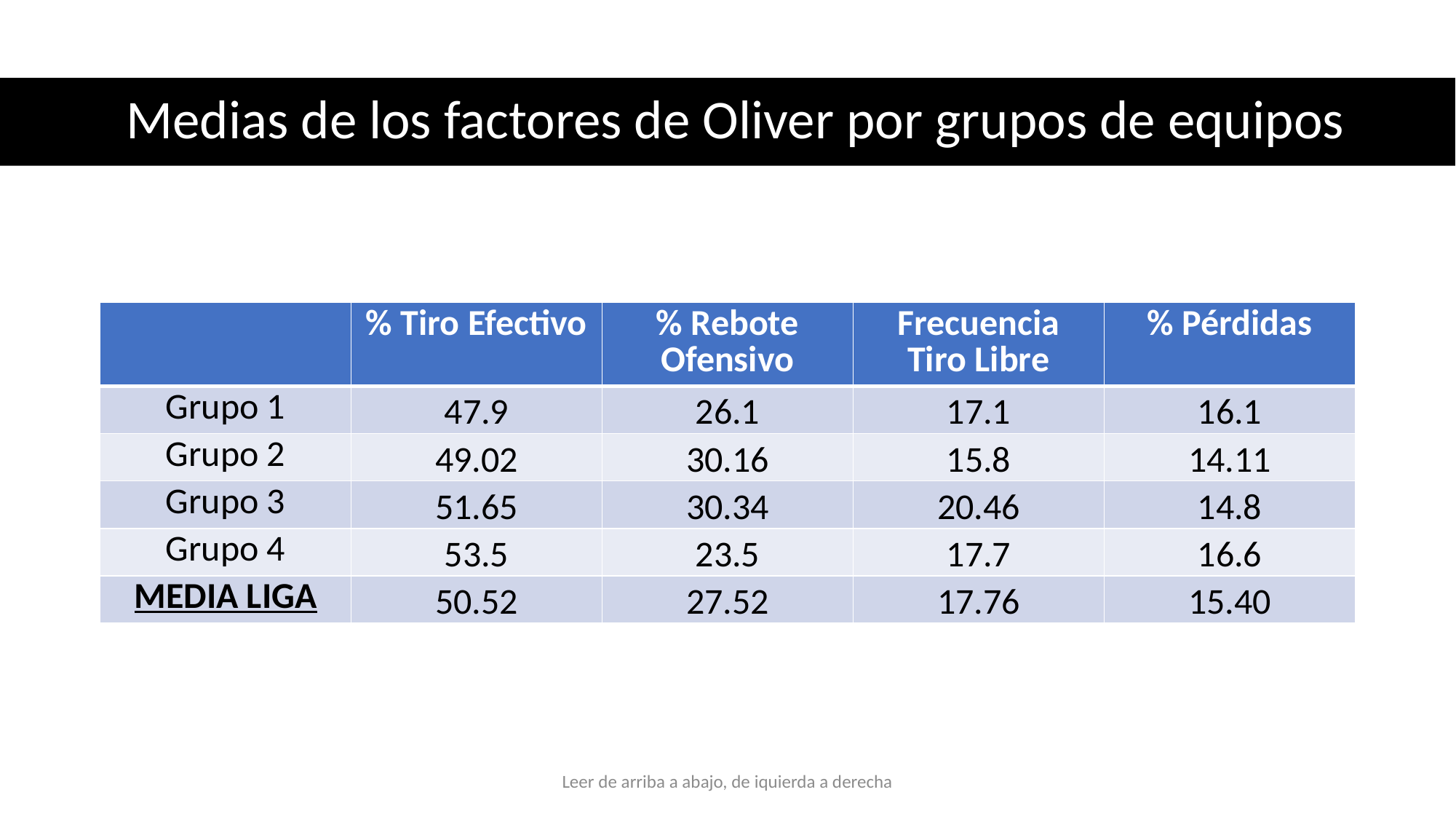

# Medias de los factores de Oliver por grupos de equipos

|  | % Tiro Efectivo | % Rebote Ofensivo | Frecuencia Tiro Libre | % Pérdidas |
| --- | --- | --- | --- | --- |
| Grupo 1 | 47.9 | 26.1 | 17.1 | 16.1 |
| Grupo 2 | 49.02 | 30.16 | 15.8 | 14.11 |
| Grupo 3 | 51.65 | 30.34 | 20.46 | 14.8 |
| Grupo 4 | 53.5 | 23.5 | 17.7 | 16.6 |
| MEDIA LIGA | 50.52 | 27.52 | 17.76 | 15.40 |
Leer de arriba a abajo, de iquierda a derecha